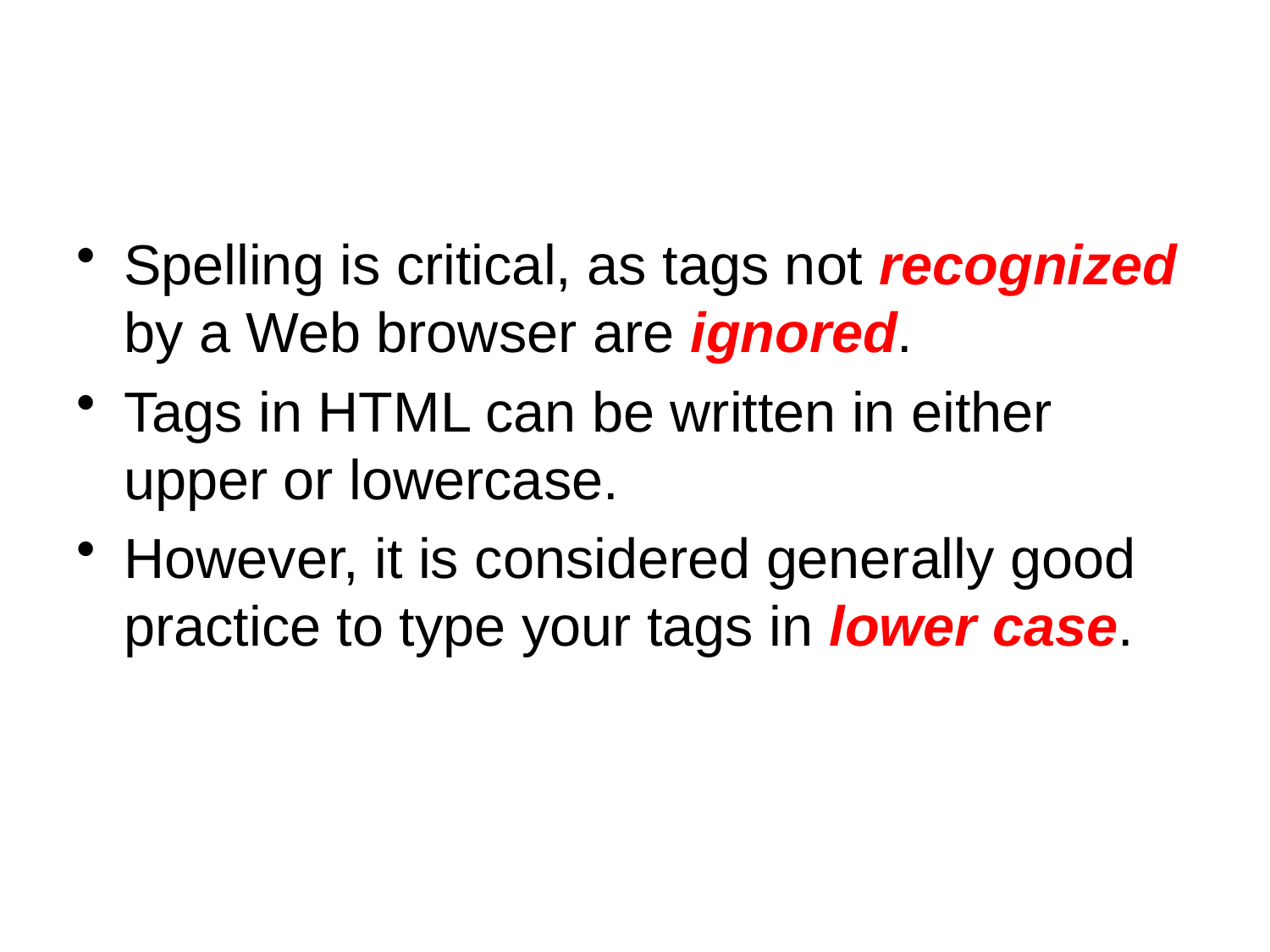

#
Spelling is critical, as tags not recognized by a Web browser are ignored.
Tags in HTML can be written in either upper or lowercase.
However, it is considered generally good practice to type your tags in lower case.
8